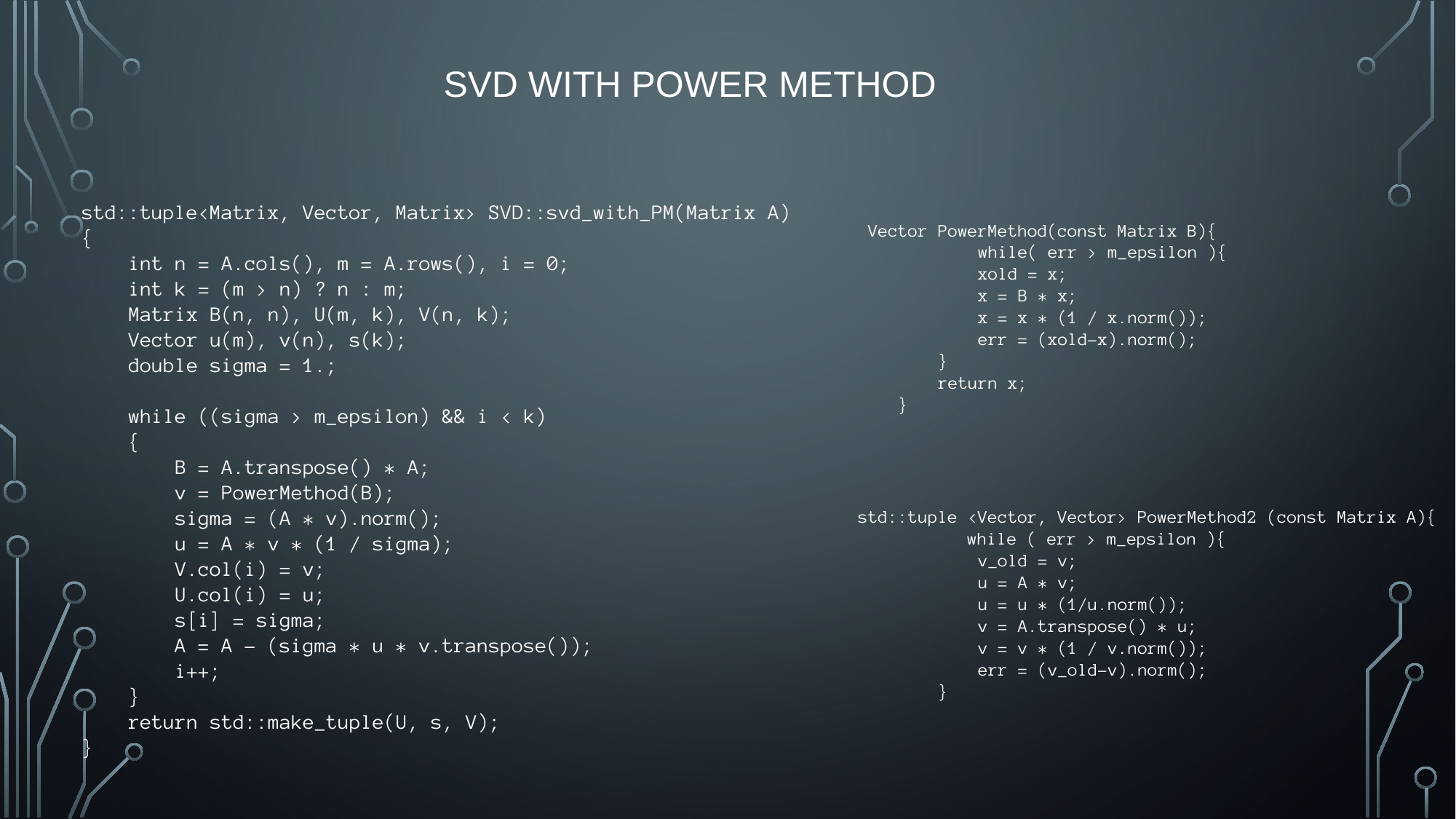

SVD with Power method
std::tuple<Matrix, Vector, Matrix> SVD::svd_with_PM(Matrix A)
{
    int n = A.cols(), m = A.rows(), i = 0;
    int k = (m > n) ? n : m;
    Matrix B(n, n), U(m, k), V(n, k);
    Vector u(m), v(n), s(k);
    double sigma = 1.;
    while ((sigma > m_epsilon) && i < k)
    {
        B = A.transpose() * A;
        v = PowerMethod(B);
        sigma = (A * v).norm();
        u = A * v * (1 / sigma);
        V.col(i) = v;
        U.col(i) = u;
        s[i] = sigma;
        A = A - (sigma * u * v.transpose());
        i++;
    }
    return std::make_tuple(U, s, V);
}
 Vector PowerMethod(const Matrix B){
            while( err > m_epsilon ){
            xold = x;
            x = B * x;
            x = x * (1 / x.norm());
            err = (xold-x).norm();
        }
        return x;
    }
std::tuple <Vector, Vector> PowerMethod2 (const Matrix A){
	while ( err > m_epsilon ){
            v_old = v;
            u = A * v;
            u = u * (1/u.norm());
            v = A.transpose() * u;
            v = v * (1 / v.norm());
            err = (v_old-v).norm();
        }